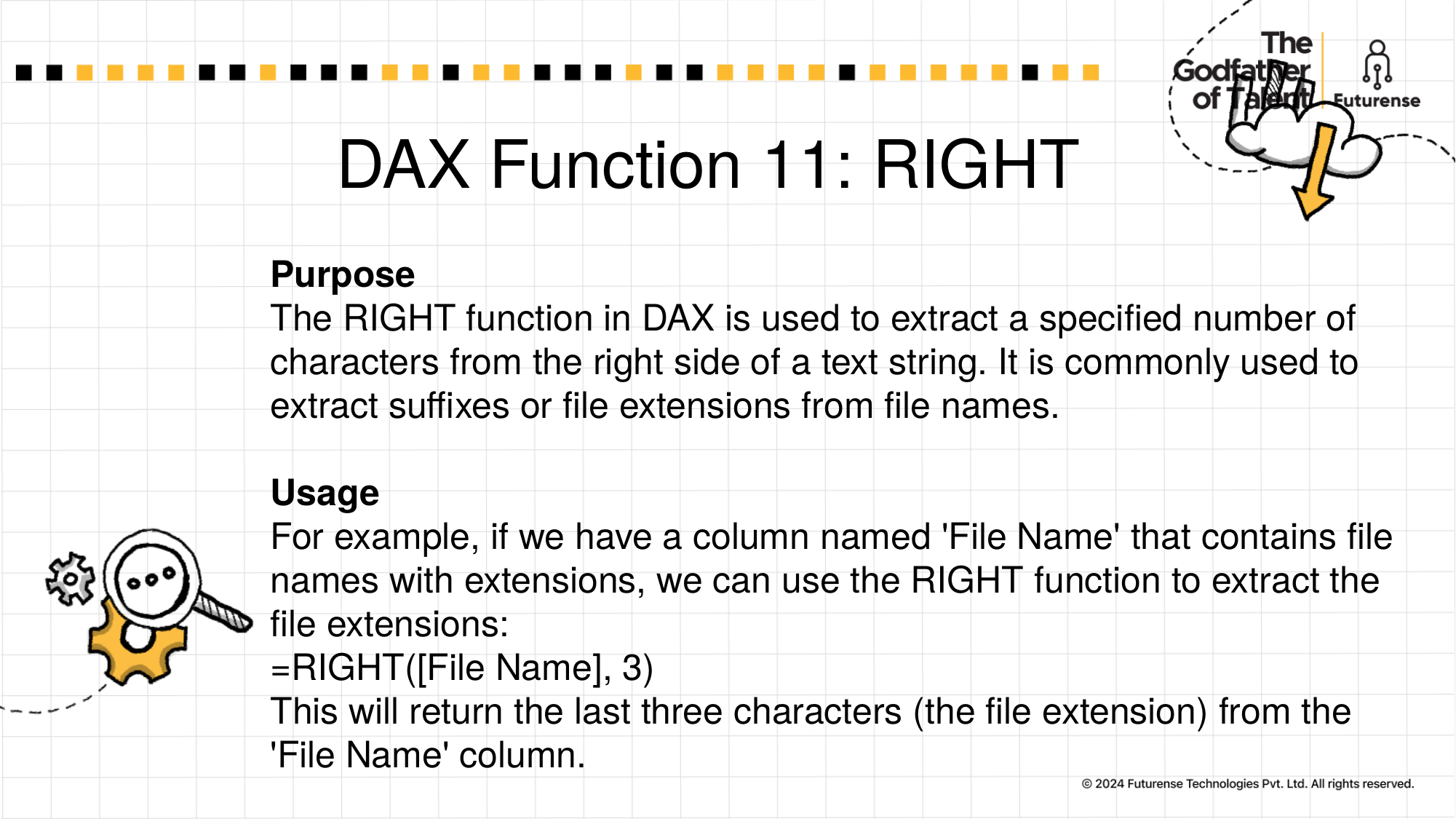

# DAX Function 11: RIGHT
Purpose
The RIGHT function in DAX is used to extract a specified number of characters from the right side of a text string. It is commonly used to extract suffixes or file extensions from file names.

Usage
For example, if we have a column named 'File Name' that contains file names with extensions, we can use the RIGHT function to extract the file extensions:
=RIGHT([File Name], 3)
This will return the last three characters (the file extension) from the 'File Name' column.